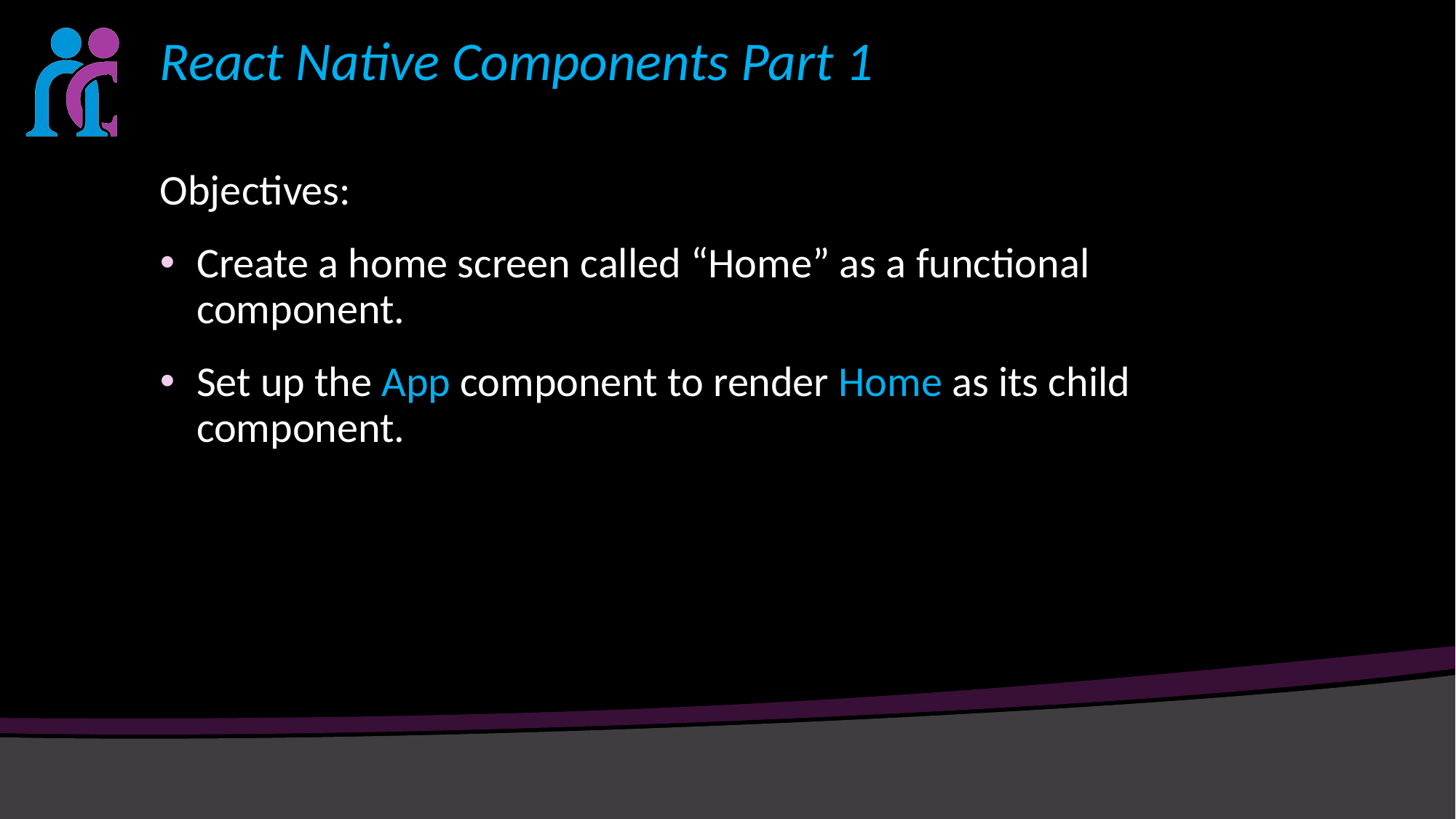

# React Native Components Part 1
Objectives:
Create a home screen called “Home” as a functional component.
Set up the App component to render Home as its child component.